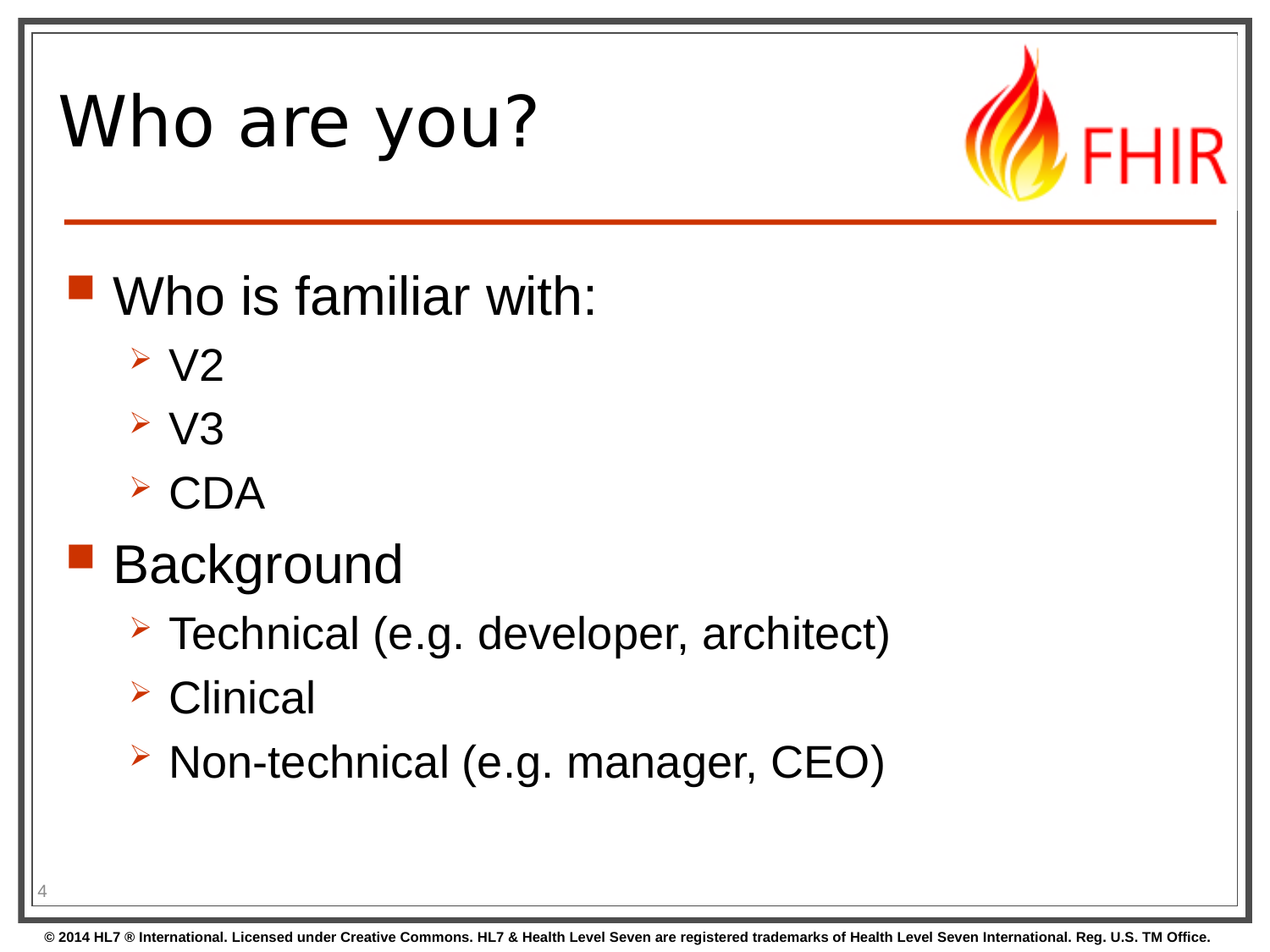

# Who are you?
Who is familiar with:
V2
V3
CDA
Background
Technical (e.g. developer, architect)
Clinical
Non-technical (e.g. manager, CEO)
4